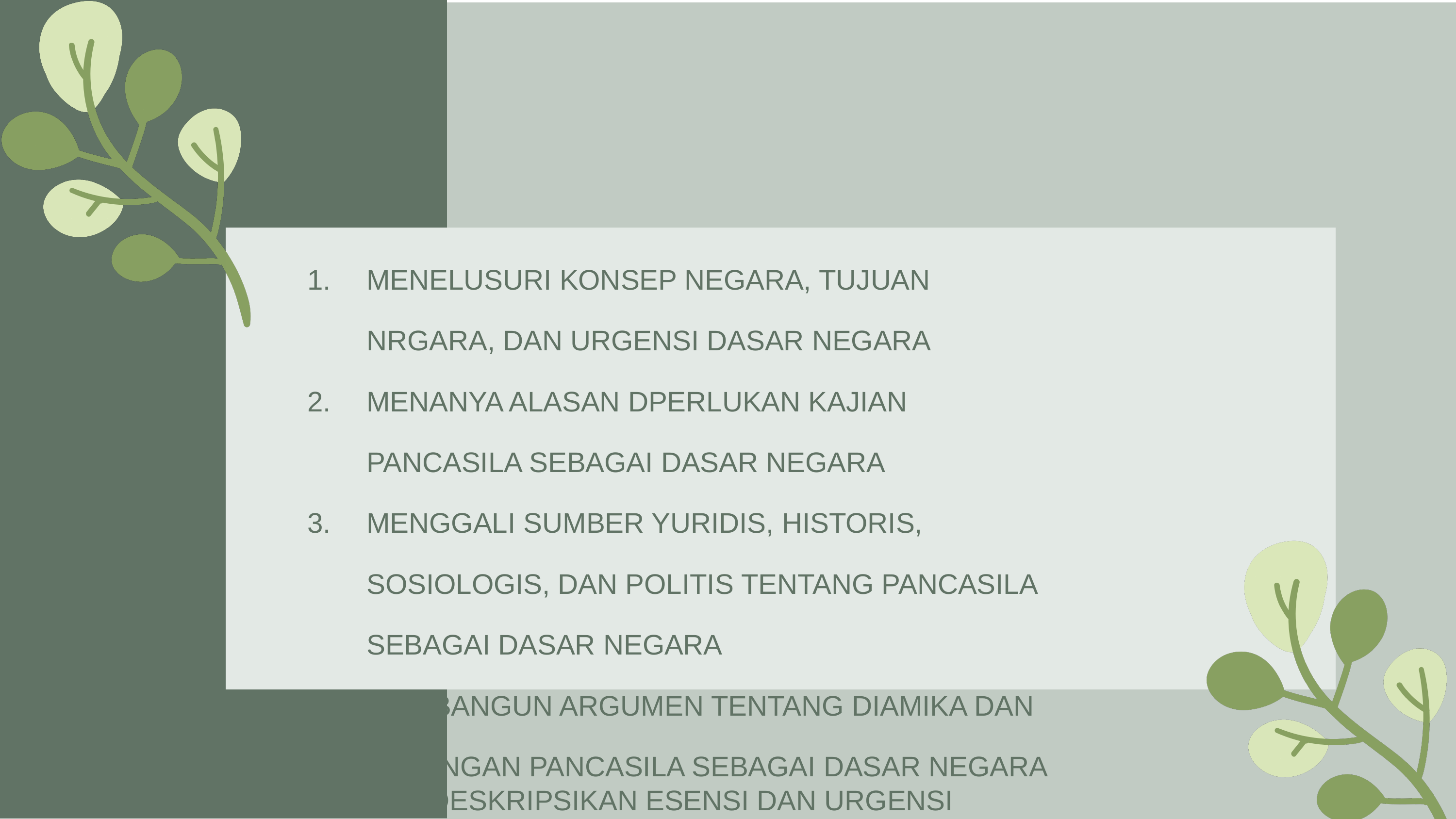

MENELUSURI KONSEP NEGARA, TUJUAN NRGARA, DAN URGENSI DASAR NEGARA
MENANYA ALASAN DPERLUKAN KAJIAN PANCASILA SEBAGAI DASAR NEGARA
MENGGALI SUMBER YURIDIS, HISTORIS, SOSIOLOGIS, DAN POLITIS TENTANG PANCASILA SEBAGAI DASAR NEGARA
MEMBANGUN ARGUMEN TENTANG DIAMIKA DAN TANANGAN PANCASILA SEBAGAI DASAR NEGARA
MENDESKRIPSIKAN ESENSI DAN URGENSI PANCASILA SEBAGAI DASAR NEGARA